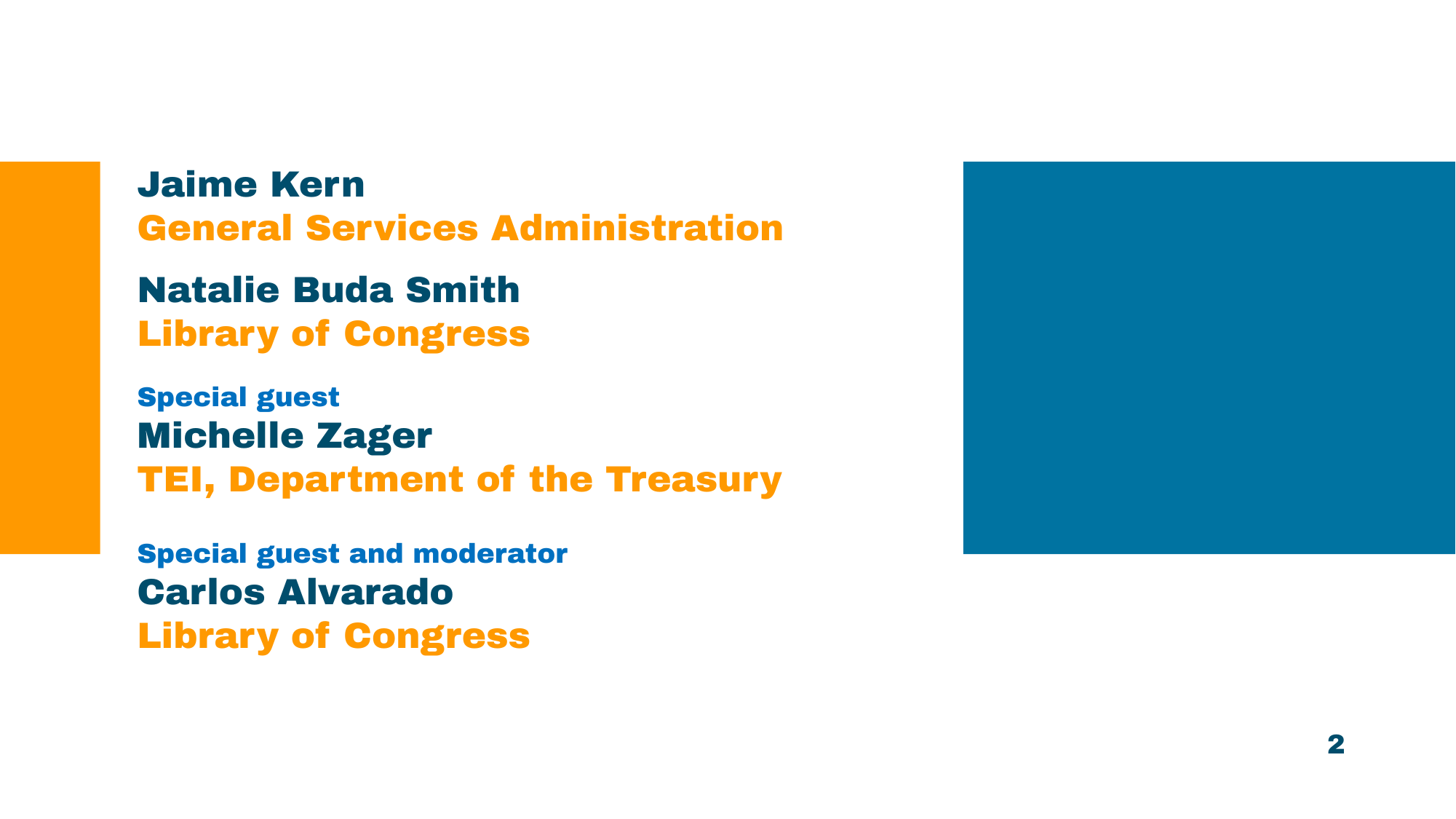

# Jaime Kern General Services Administration Natalie Buda Smith Library of Congress Special guest Michelle Zager TEI, Department of the Treasury Special guest and moderator Carlos Alvarado Library of Congress
2